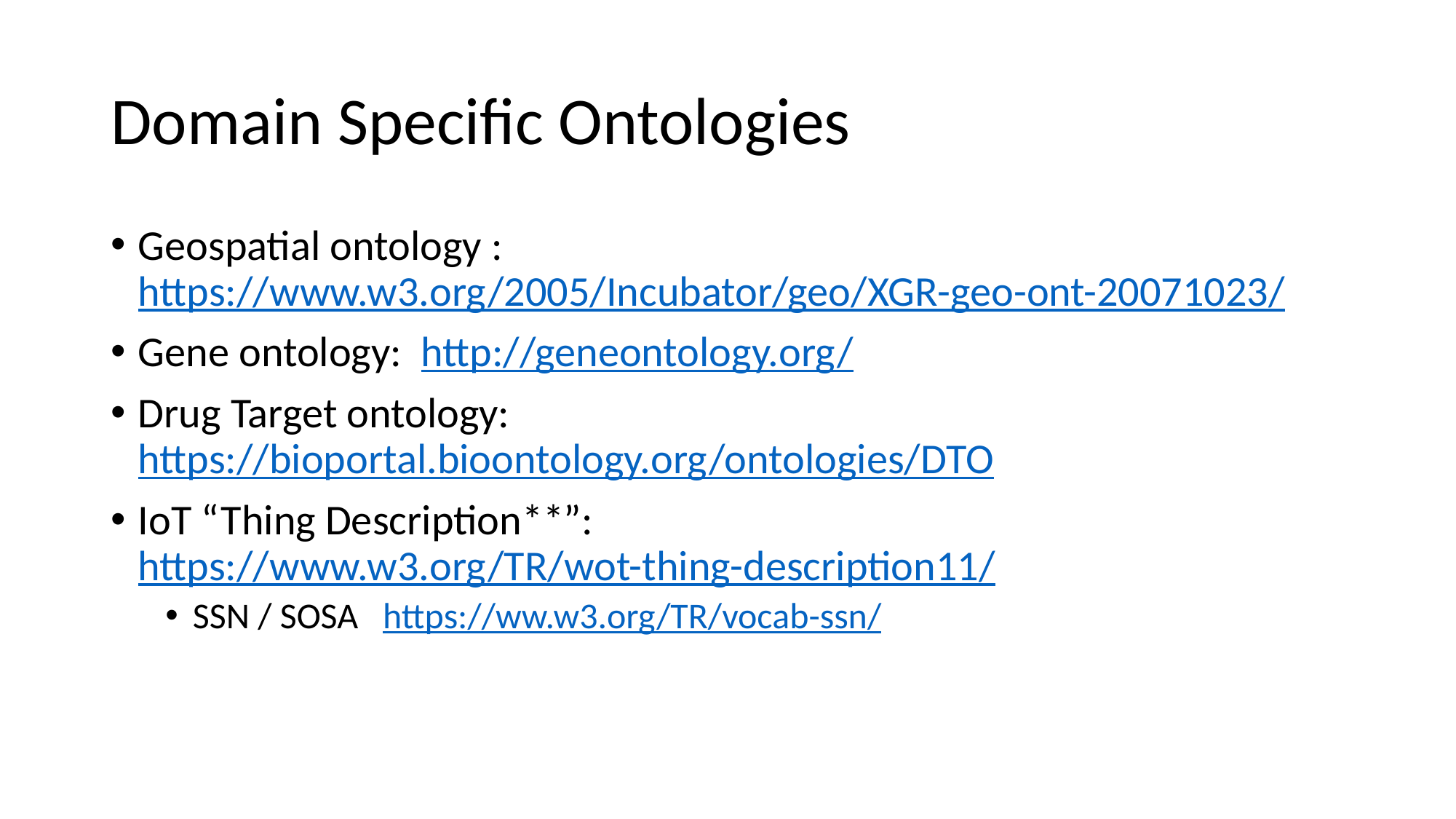

# Domain Specific Ontologies
Geospatial ontology : https://www.w3.org/2005/Incubator/geo/XGR-geo-ont-20071023/
Gene ontology:  http://geneontology.org/
Drug Target ontology: https://bioportal.bioontology.org/ontologies/DTO
IoT “Thing Description**”: https://www.w3.org/TR/wot-thing-description11/
SSN / SOSA   https://ww.w3.org/TR/vocab-ssn/